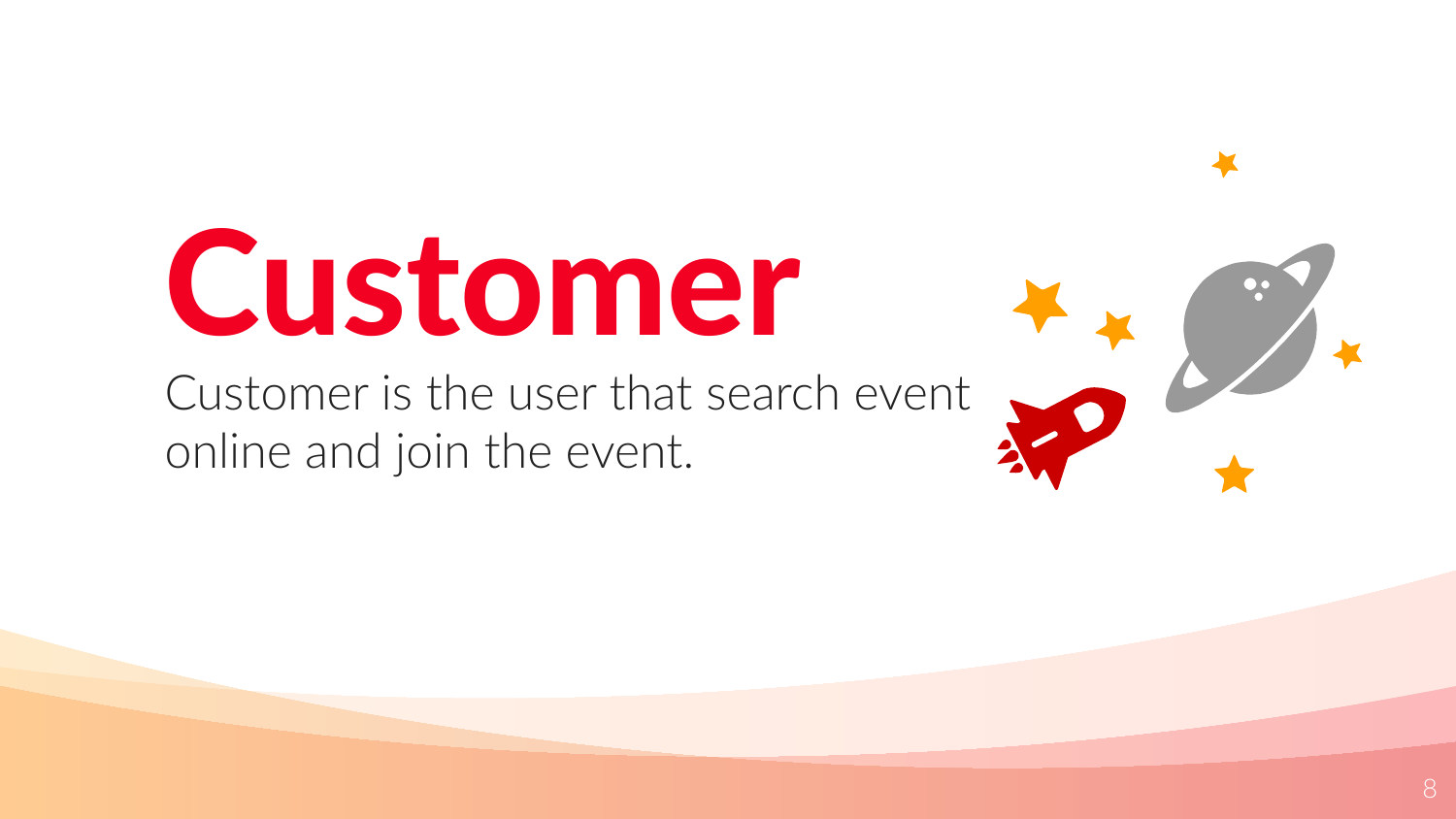

Customer

Customer is the user that search event online and join the event.

8